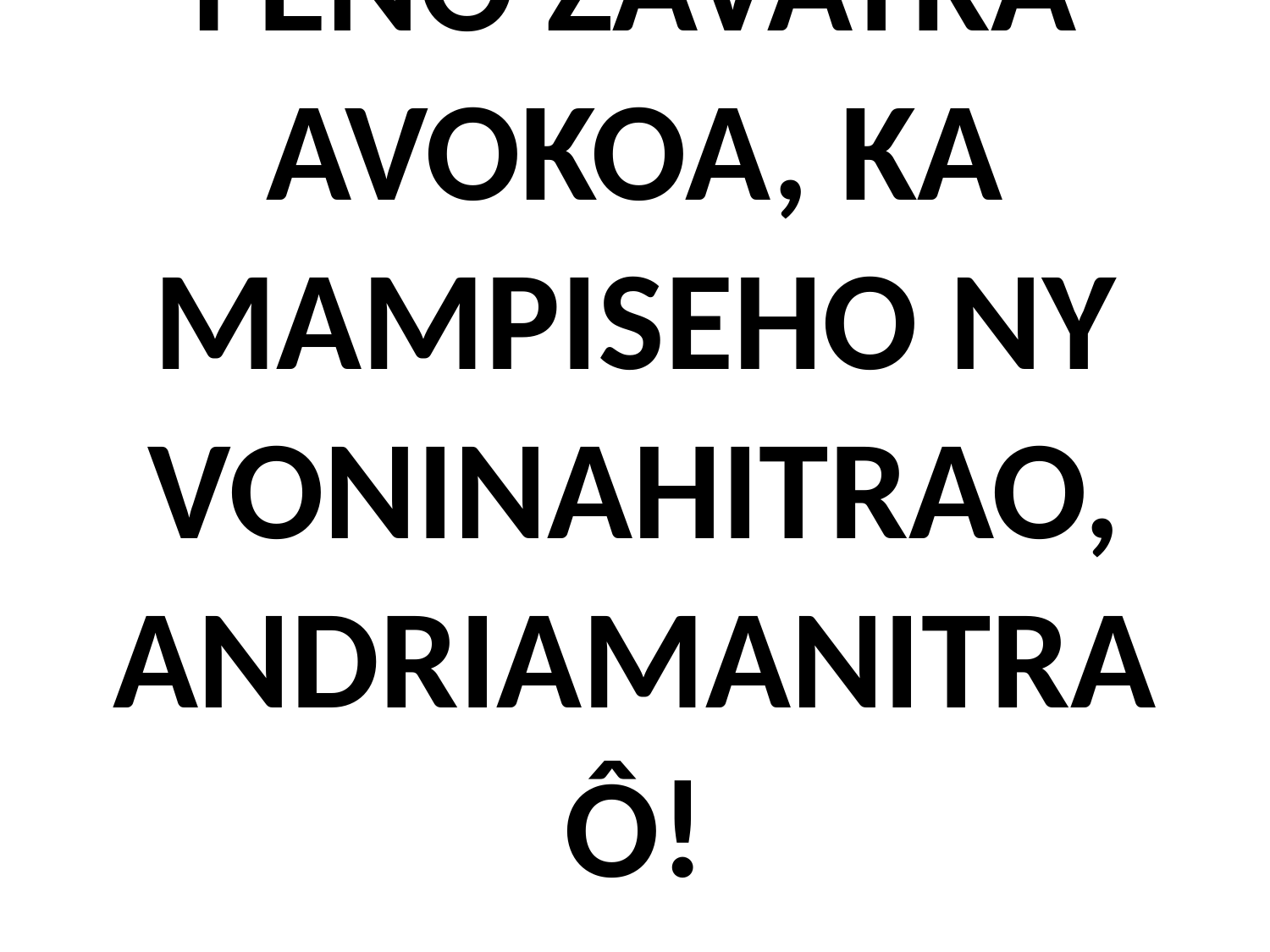

# FENO ZAVATRA AVOKOA, KA MAMPISEHO NY VONINAHITRAO, ANDRIAMANITRA Ô!